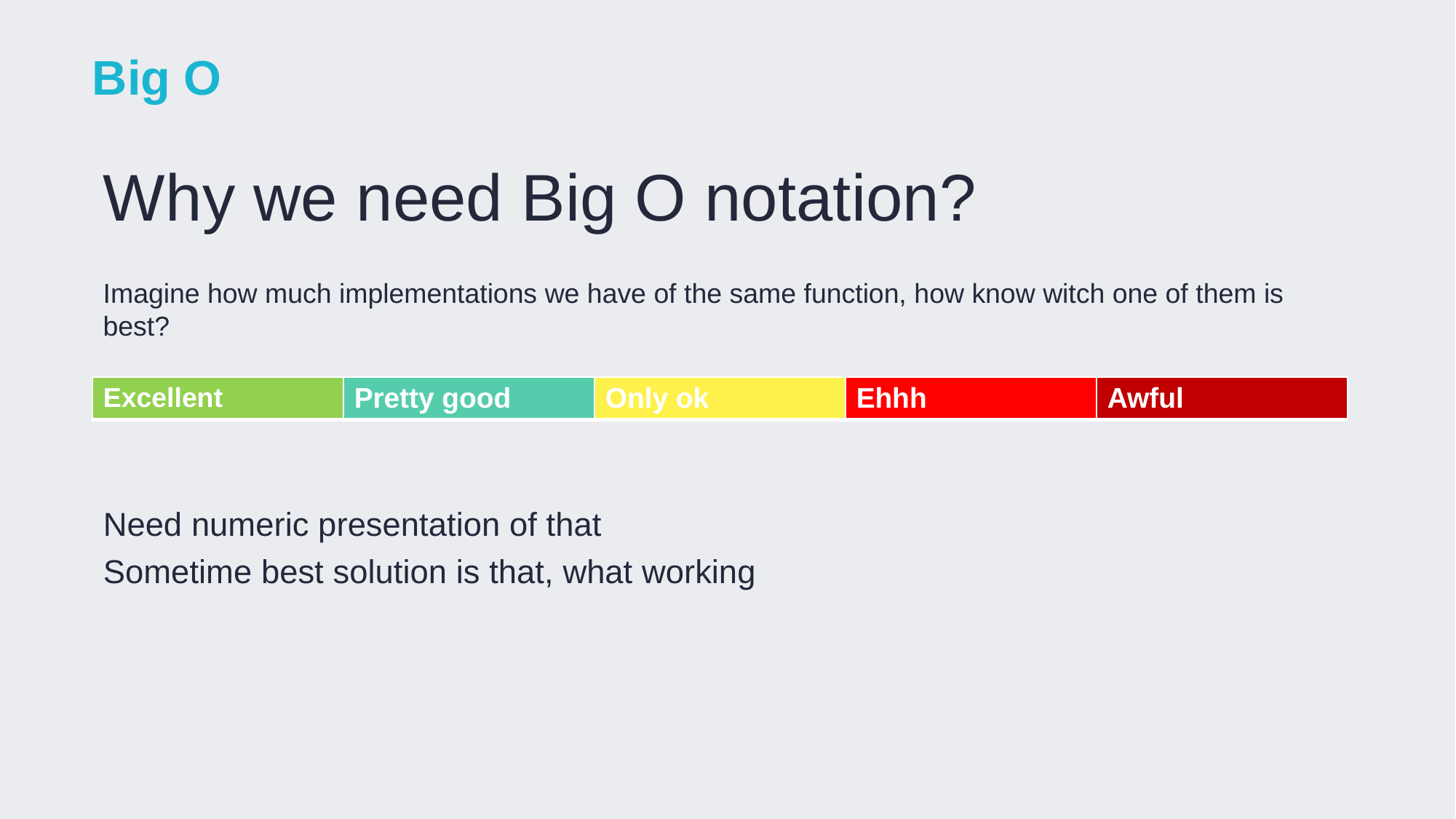

# Big O
Why we need Big O notation?
Imagine how much implementations we have of the same function, how know witch one of them is best?
| Excellent | Pretty good | Only ok | Ehhh | Awful |
| --- | --- | --- | --- | --- |

Need numeric presentation of that
Sometime best solution is that, what working